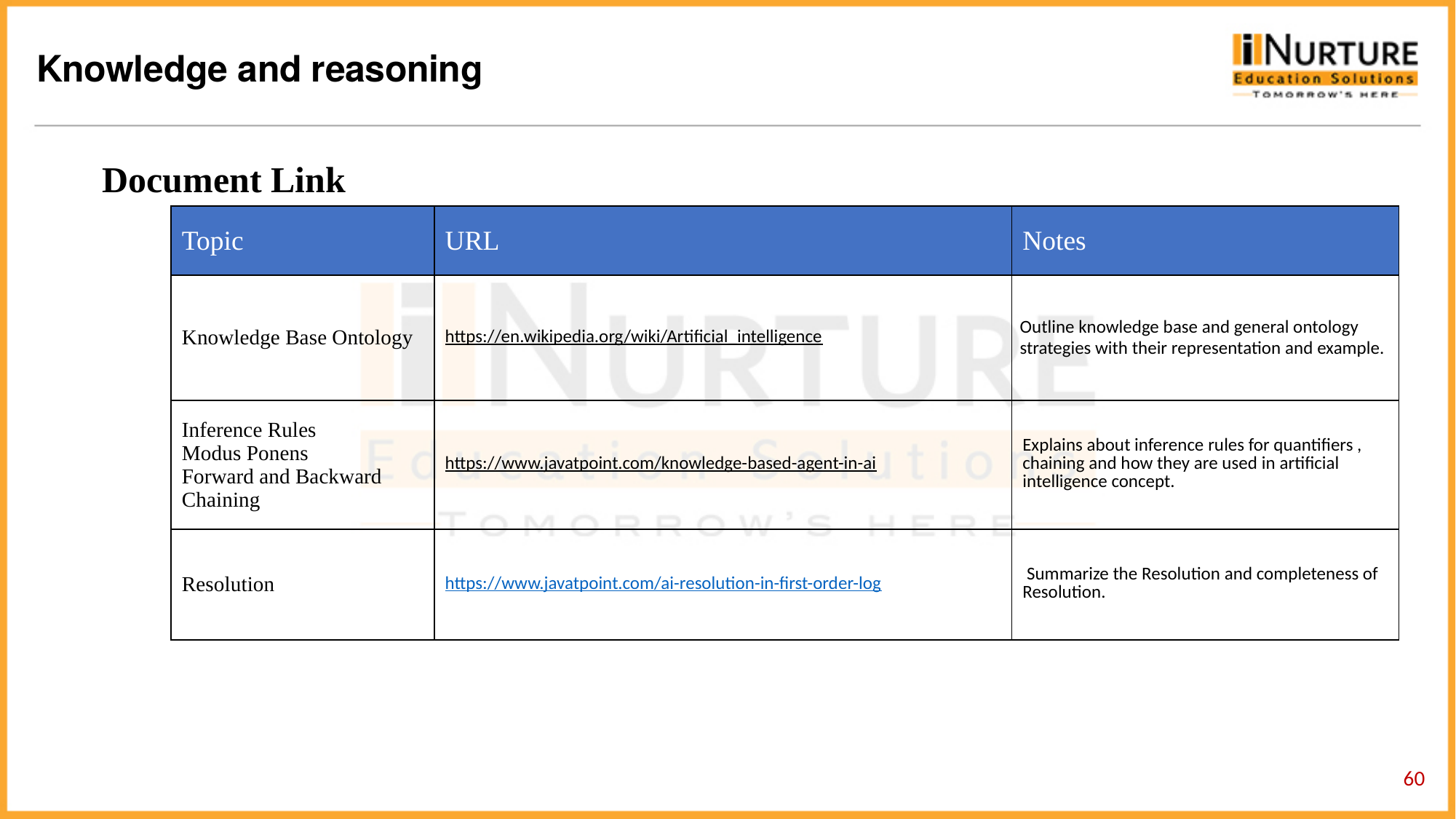

Document Link
| Topic | URL | Notes |
| --- | --- | --- |
| Knowledge Base Ontology | https://en.wikipedia.org/wiki/Artificial\_intelligence | Outline knowledge base and general ontology strategies with their representation and example. |
| Inference Rules Modus Ponens Forward and Backward Chaining | https://www.javatpoint.com/knowledge-based-agent-in-ai | Explains about inference rules for quantifiers , chaining and how they are used in artificial intelligence concept. |
| Resolution | https://www.javatpoint.com/ai-resolution-in-first-order-log | Summarize the Resolution and completeness of Resolution. |